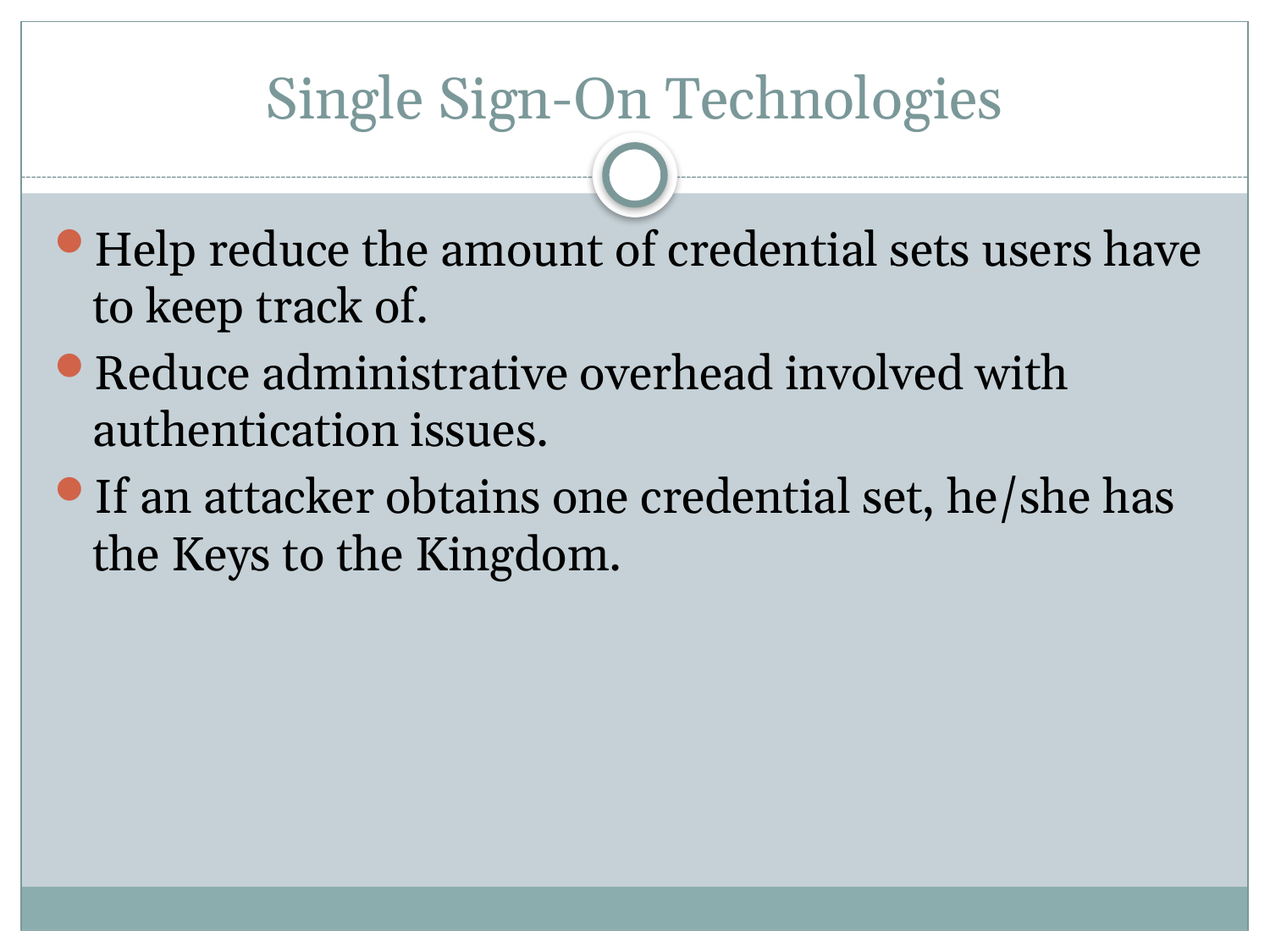

# Single Sign-On Technologies
Help reduce the amount of credential sets users have to keep track of.
Reduce administrative overhead involved with authentication issues.
If an attacker obtains one credential set, he/she has the Keys to the Kingdom.